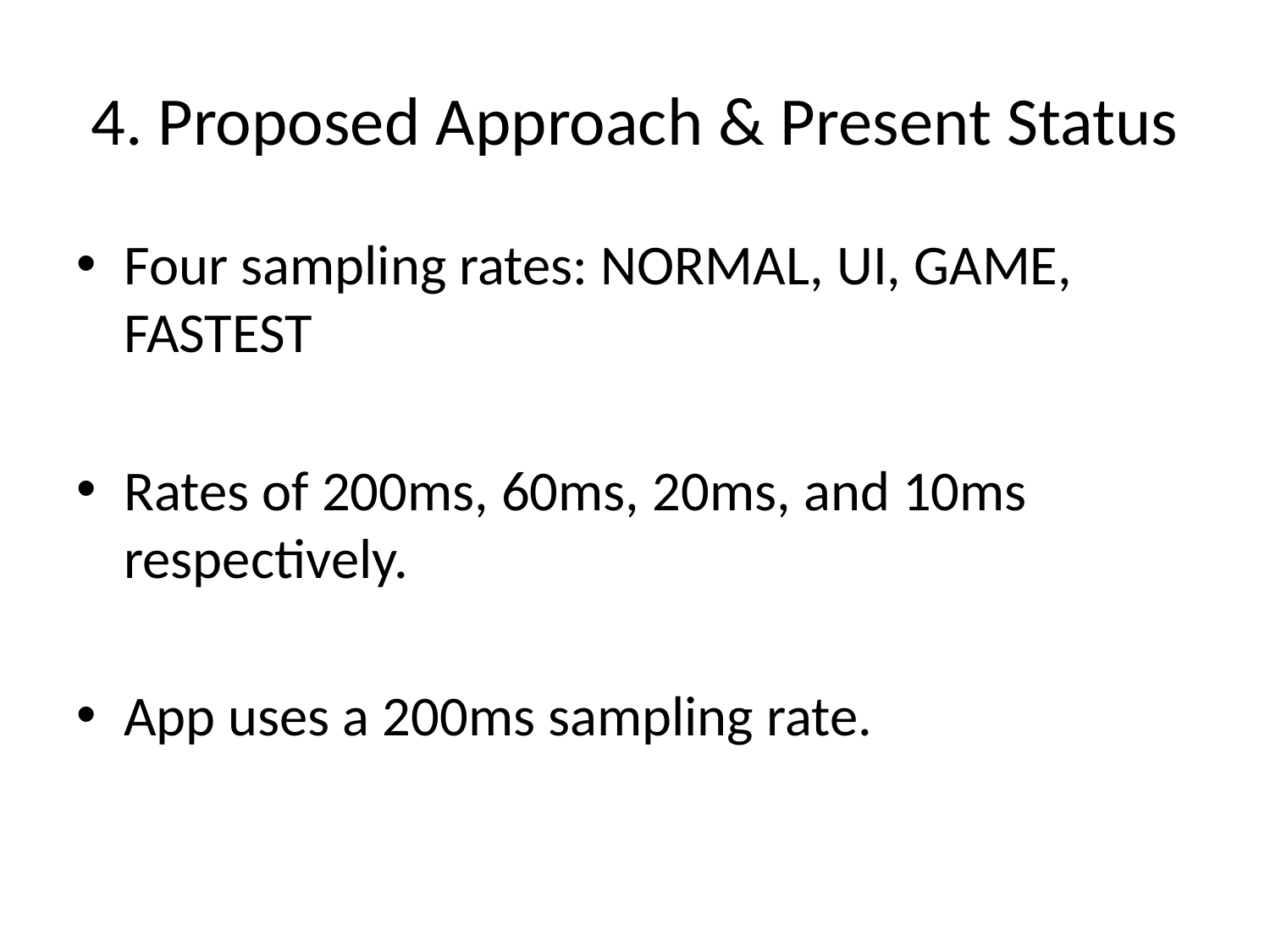

# 4. Proposed Approach & Present Status
Four sampling rates: NORMAL, UI, GAME, FASTEST

Rates of 200ms, 60ms, 20ms, and 10ms respectively.

App uses a 200ms sampling rate.